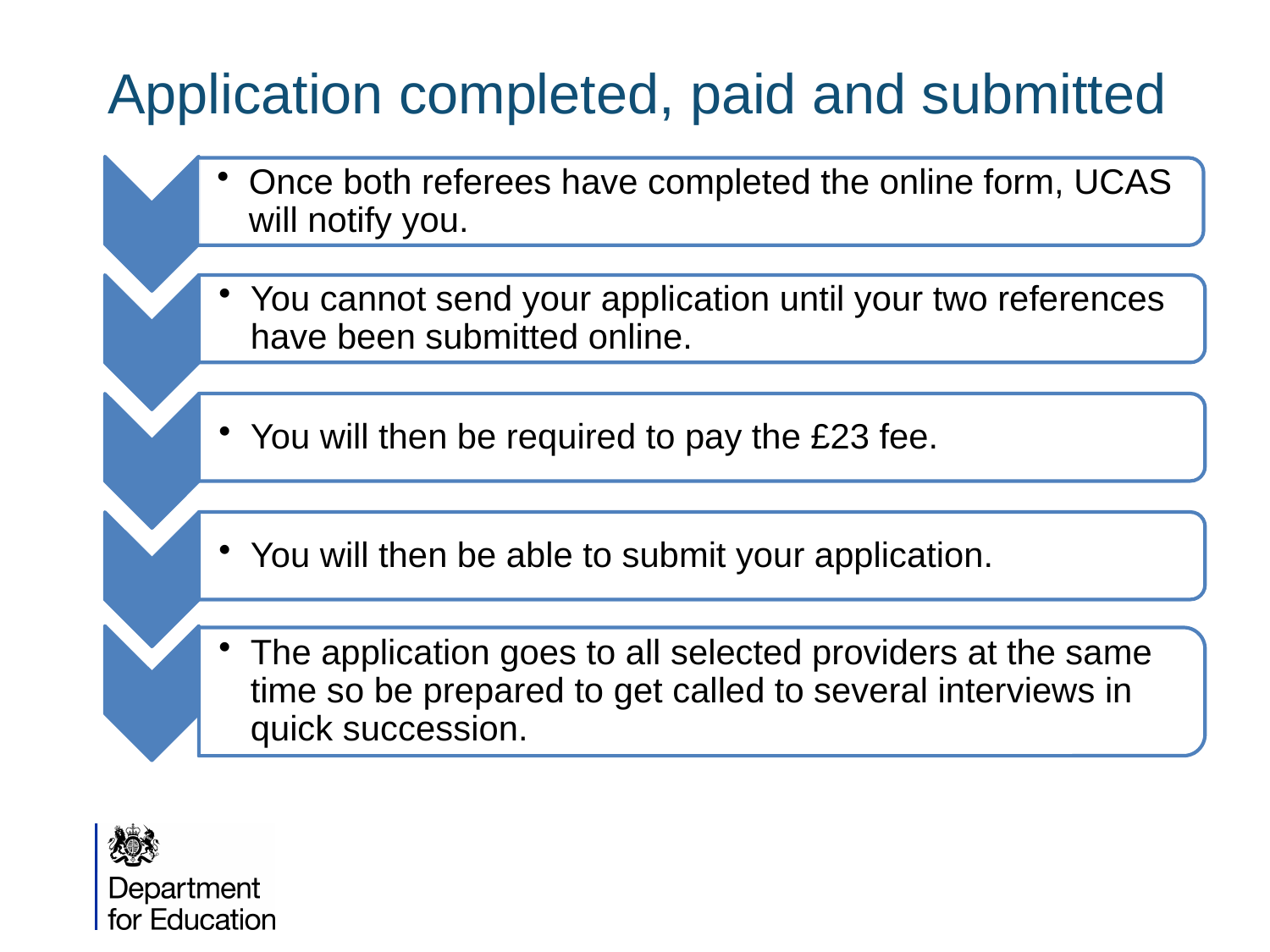

# Application completed, paid and submitted

Once both referees have completed the online form, UCAS will notify you.

You cannot send your application until your two references have been submitted online.

You will then be required to pay the £23 fee.

You will then be able to submit your application.

The application goes to all selected providers at the same time so be prepared to get called to several interviews in quick succession.